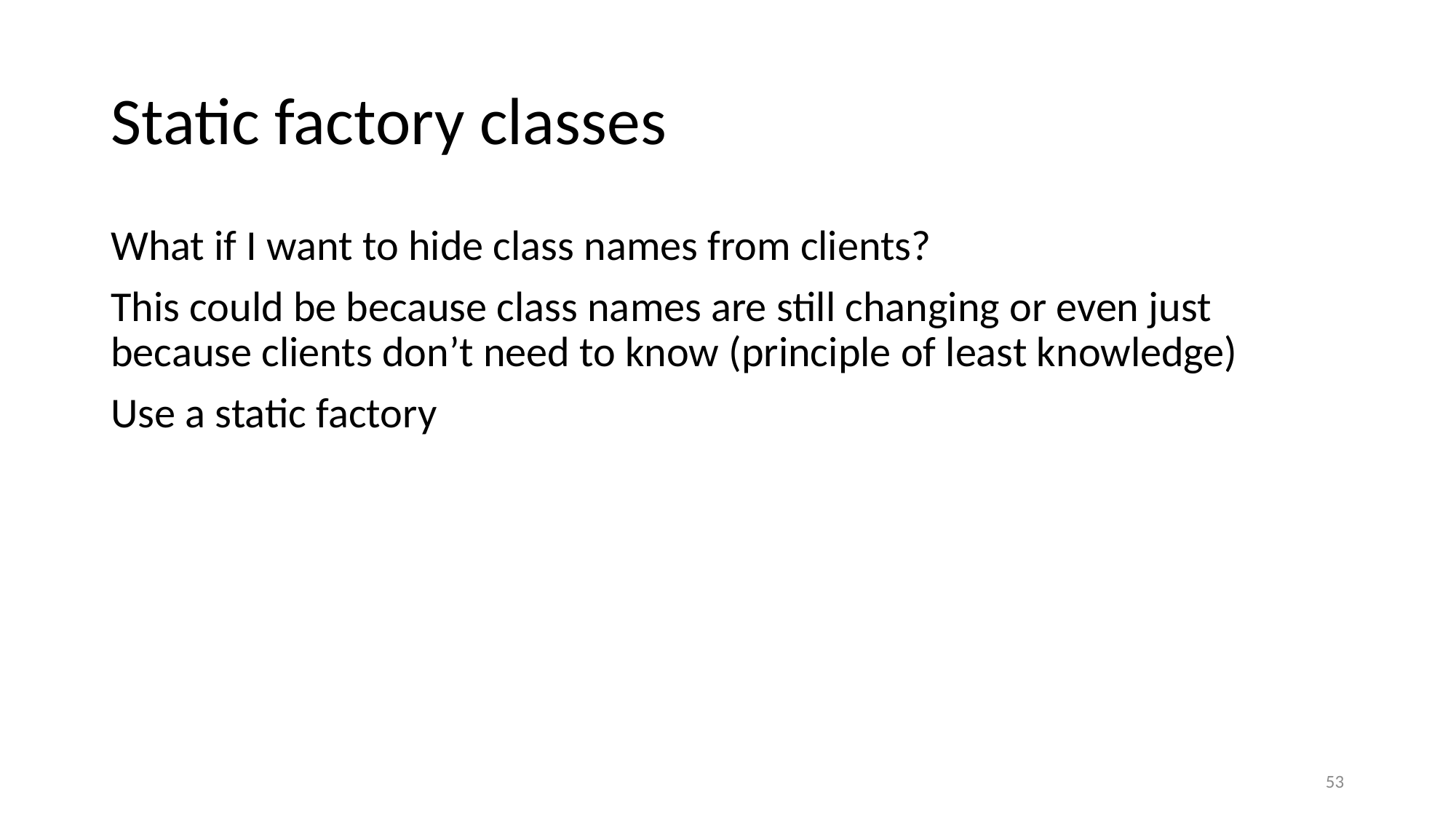

# Static factory classes
What if I want to hide class names from clients?
This could be because class names are still changing or even just because clients don’t need to know (principle of least knowledge)
Use a static factory

53